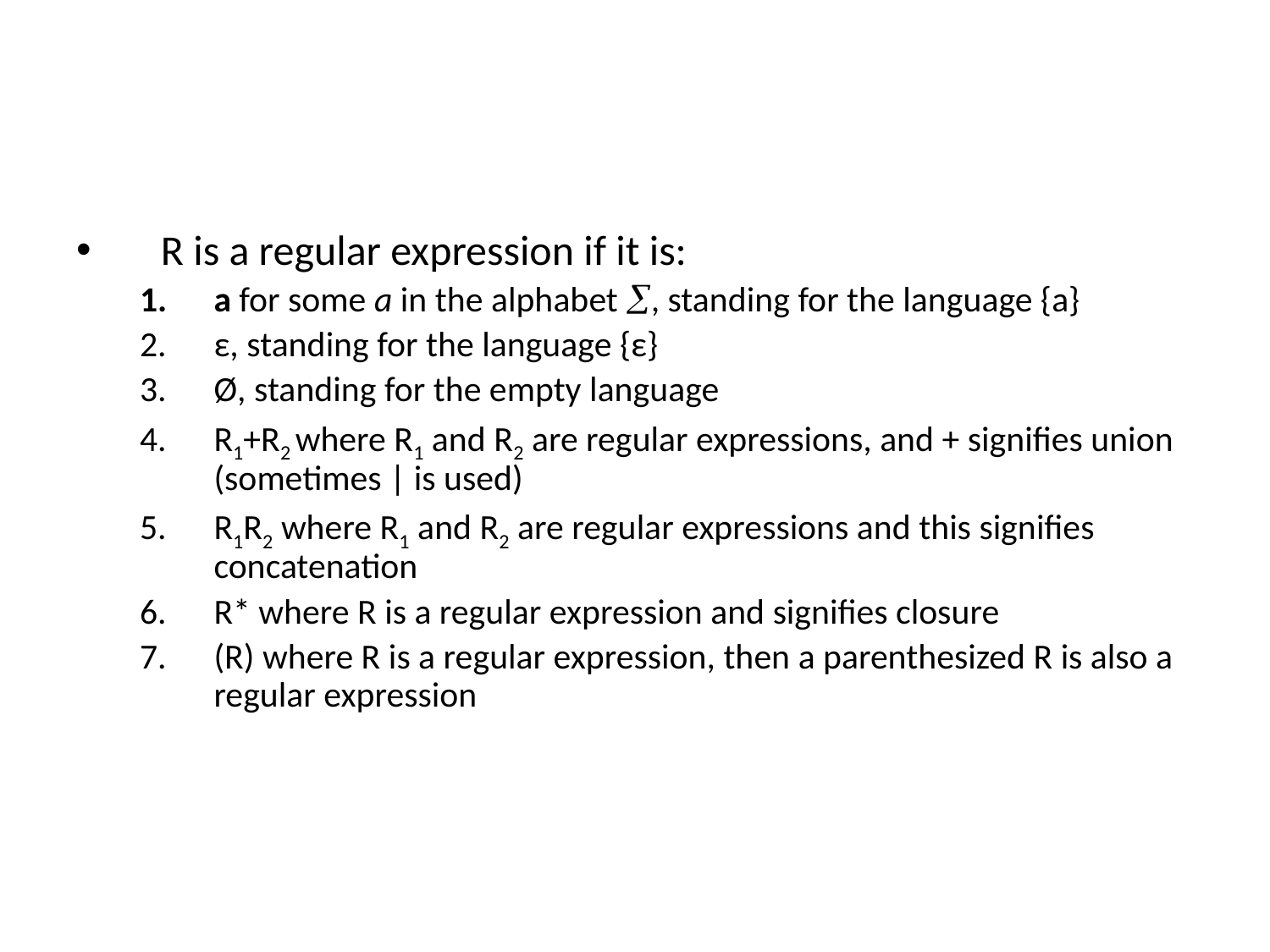

#
R is a regular expression if it is:
a for some a in the alphabet ∑, standing for the language {a}
ε, standing for the language {ε}
Ø, standing for the empty language
R1+R2 where R1 and R2 are regular expressions, and + signifies union  (sometimes | is used)
R1R2 where R1 and R2 are regular expressions and this signifies concatenation
R* where R is a regular expression and signifies closure
(R) where R is a regular expression, then a parenthesized R is also a regular expression